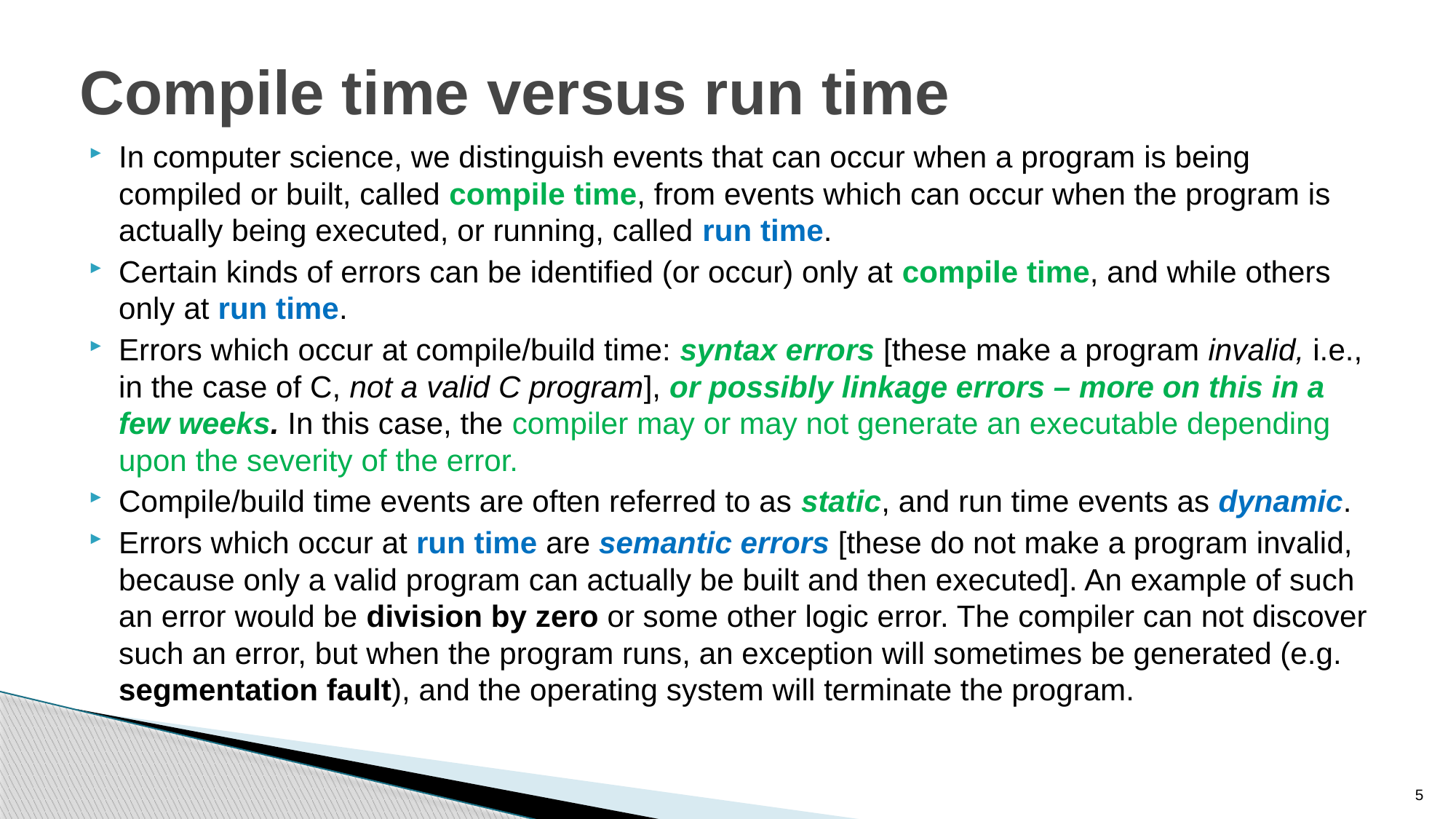

# Compile time versus run time
In computer science, we distinguish events that can occur when a program is being compiled or built, called compile time, from events which can occur when the program is actually being executed, or running, called run time.
Certain kinds of errors can be identified (or occur) only at compile time, and while others only at run time.
Errors which occur at compile/build time: syntax errors [these make a program invalid, i.e., in the case of C, not a valid C program], or possibly linkage errors – more on this in a few weeks. In this case, the compiler may or may not generate an executable depending upon the severity of the error.
Compile/build time events are often referred to as static, and run time events as dynamic.
Errors which occur at run time are semantic errors [these do not make a program invalid, because only a valid program can actually be built and then executed]. An example of such an error would be division by zero or some other logic error. The compiler can not discover such an error, but when the program runs, an exception will sometimes be generated (e.g. segmentation fault), and the operating system will terminate the program.

5